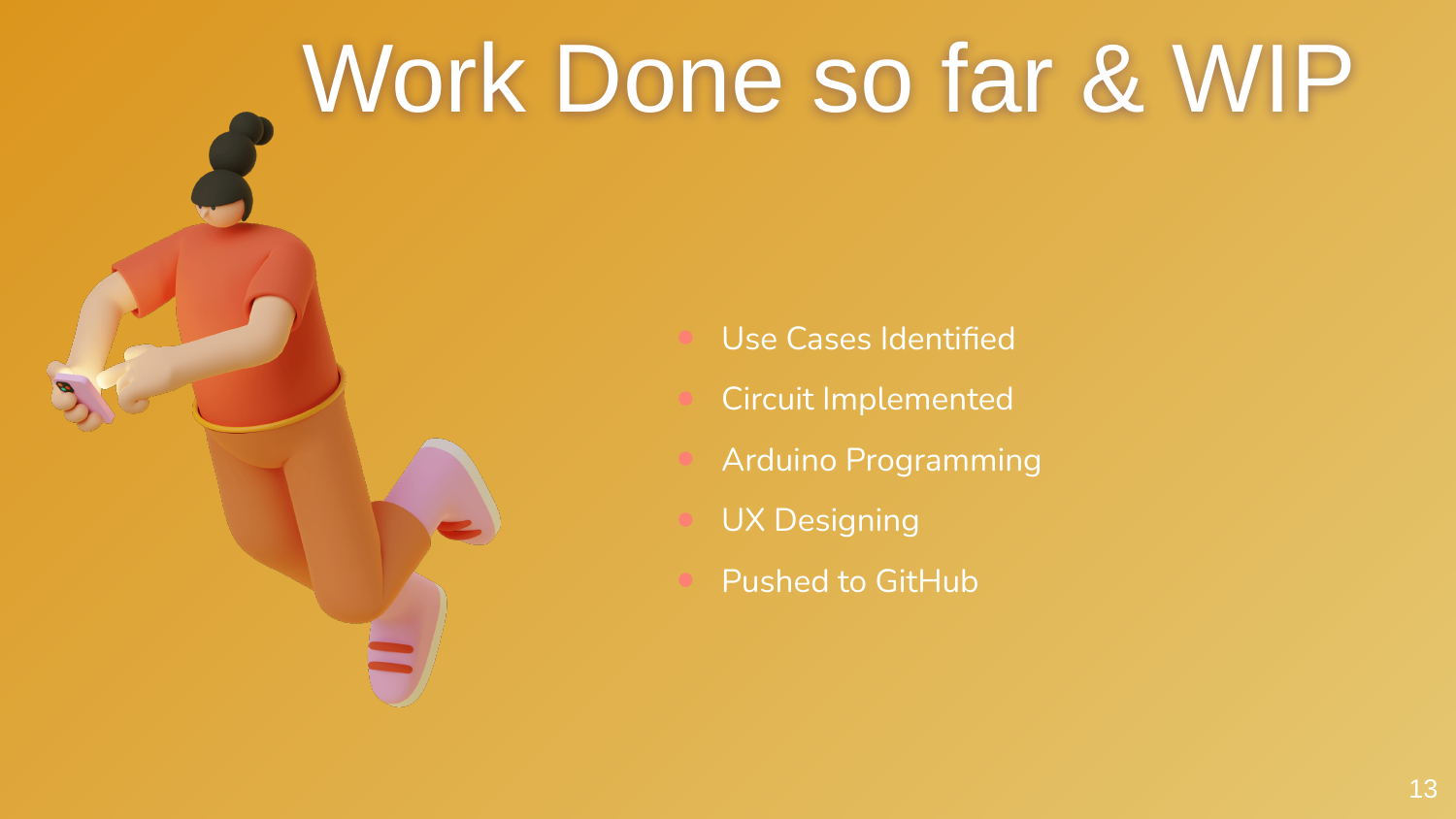

# Work Done so far & WIP
Use Cases Identified
Circuit Implemented
Arduino Programming
UX Designing
Pushed to GitHub
13